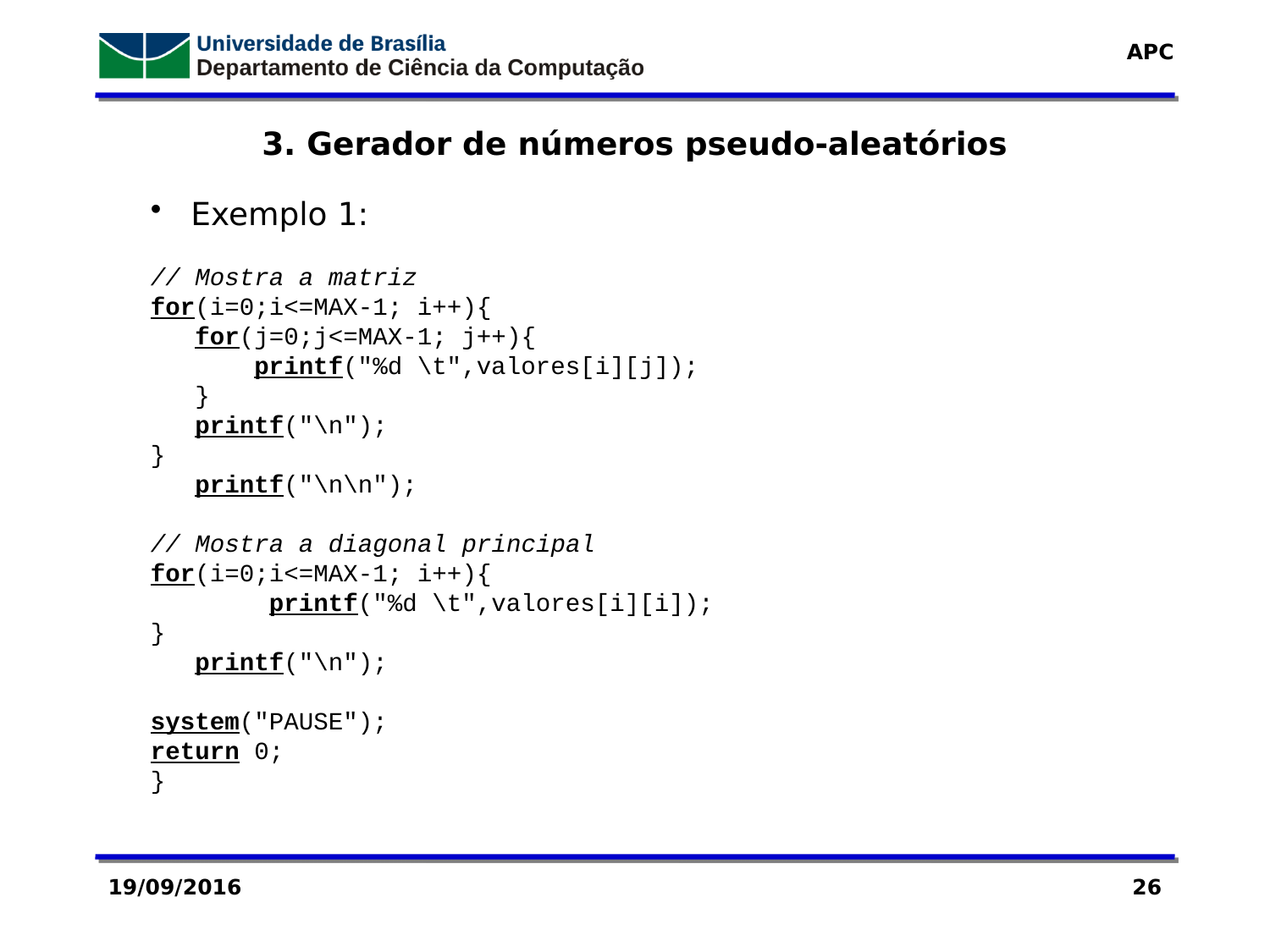

3. Gerador de números pseudo-aleatórios
 Exemplo 1:

// Mostra a matriz
for(i=0;i<=MAX-1; i++){
   for(j=0;j<=MAX-1; j++){
       printf("%d \t",valores[i][j]);
   }
   printf("\n");
}
   printf("\n\n");

// Mostra a diagonal principal
for(i=0;i<=MAX-1; i++){
        printf("%d \t",valores[i][i]);
}
   printf("\n");

system("PAUSE");
return 0;
}
19/09/2016
26